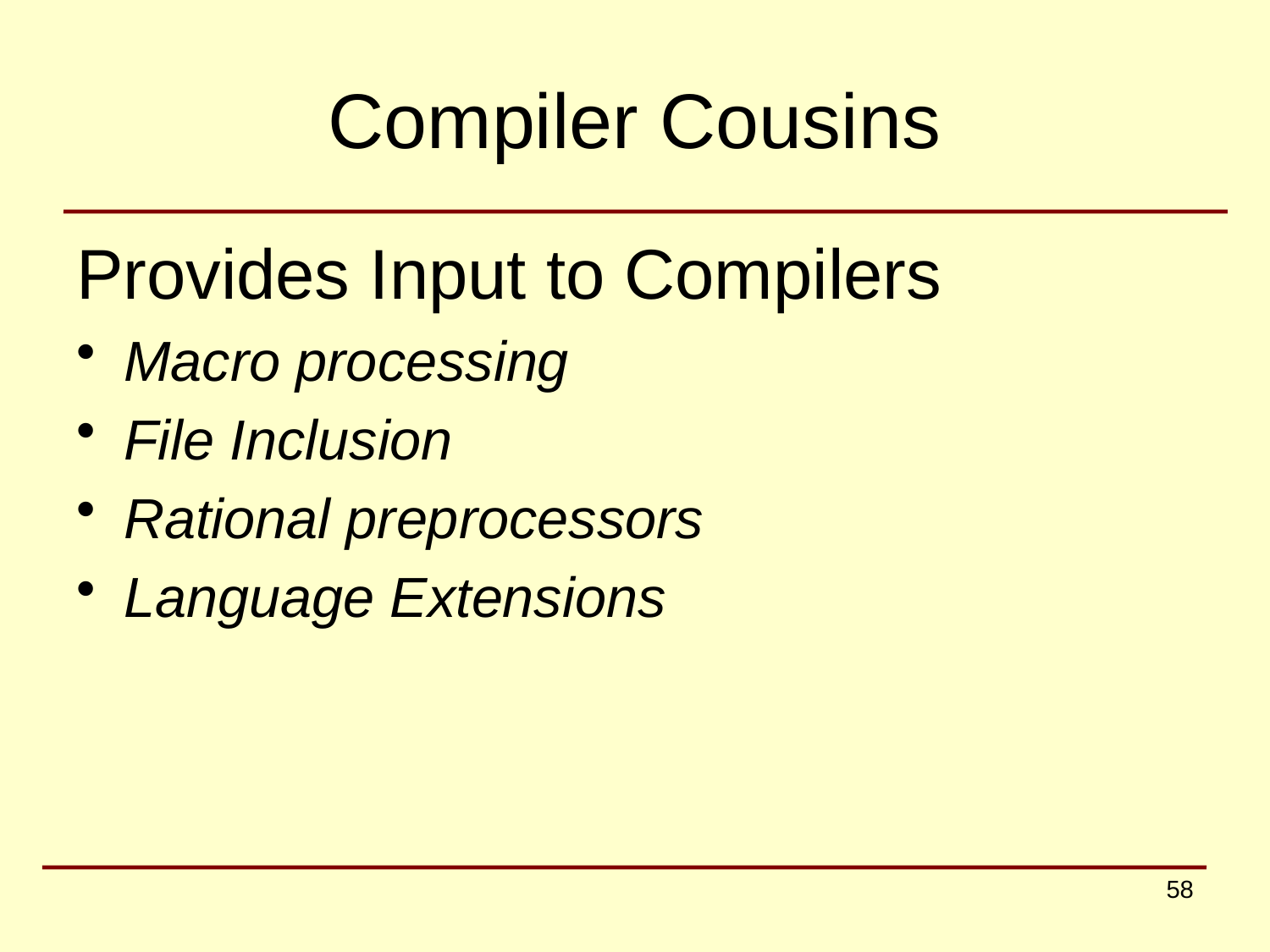

# Compiler Cousins

Provides Input to Compilers
Macro processing
File Inclusion
Rational preprocessors
Language Extensions
58